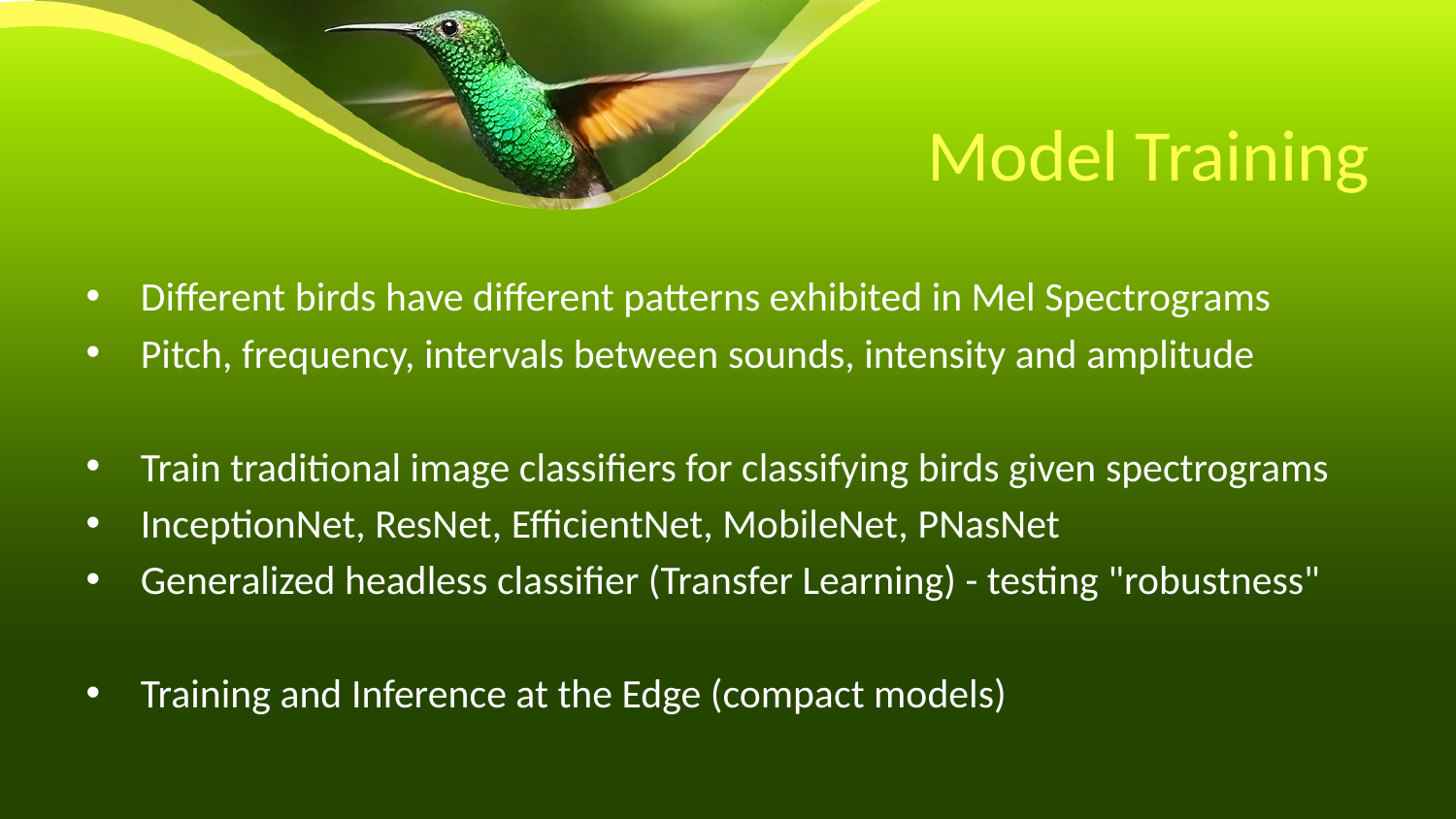

# Model Training
Different birds have different patterns exhibited in Mel Spectrograms
Pitch, frequency, intervals between sounds, intensity and amplitude

Train traditional image classifiers for classifying birds given spectrograms
InceptionNet, ResNet, EfficientNet, MobileNet, PNasNet
Generalized headless classifier (Transfer Learning) - testing "robustness"

Training and Inference at the Edge (compact models)